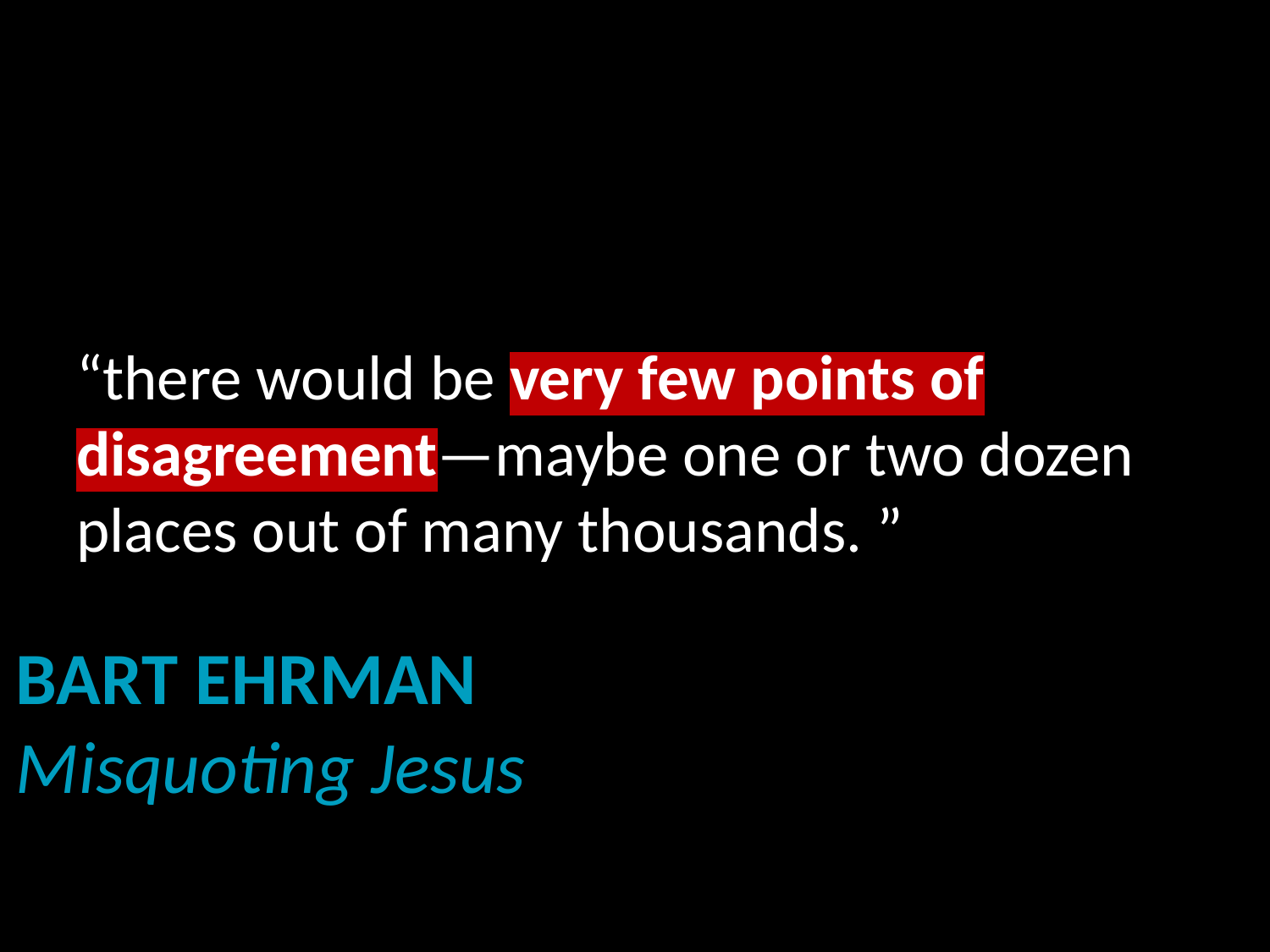

# “there would be very few points of disagreement—maybe one or two dozen places out of many thousands. ”
Bart Ehrman
Misquoting Jesus